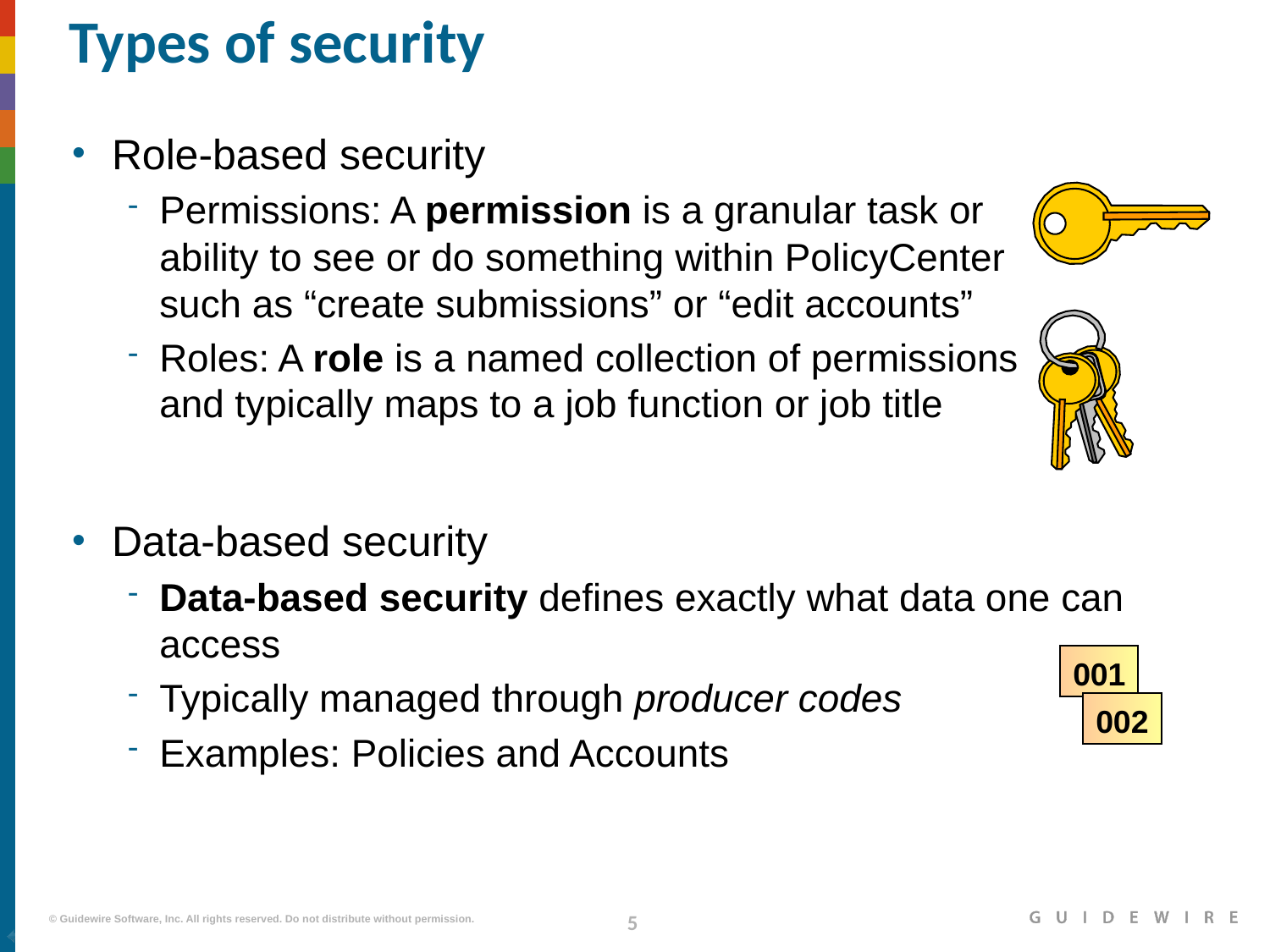

# Types of security
Role-based security
Permissions: A permission is a granular task or
ability to see or do something within PolicyCenter
such as “create submissions” or “edit accounts”
Roles: A role is a named collection of permissions
and typically maps to a job function or job title

Data-based security
Data-based security defines exactly what data one can access
Typically managed through producer codes
Examples: Policies and Accounts

001

002